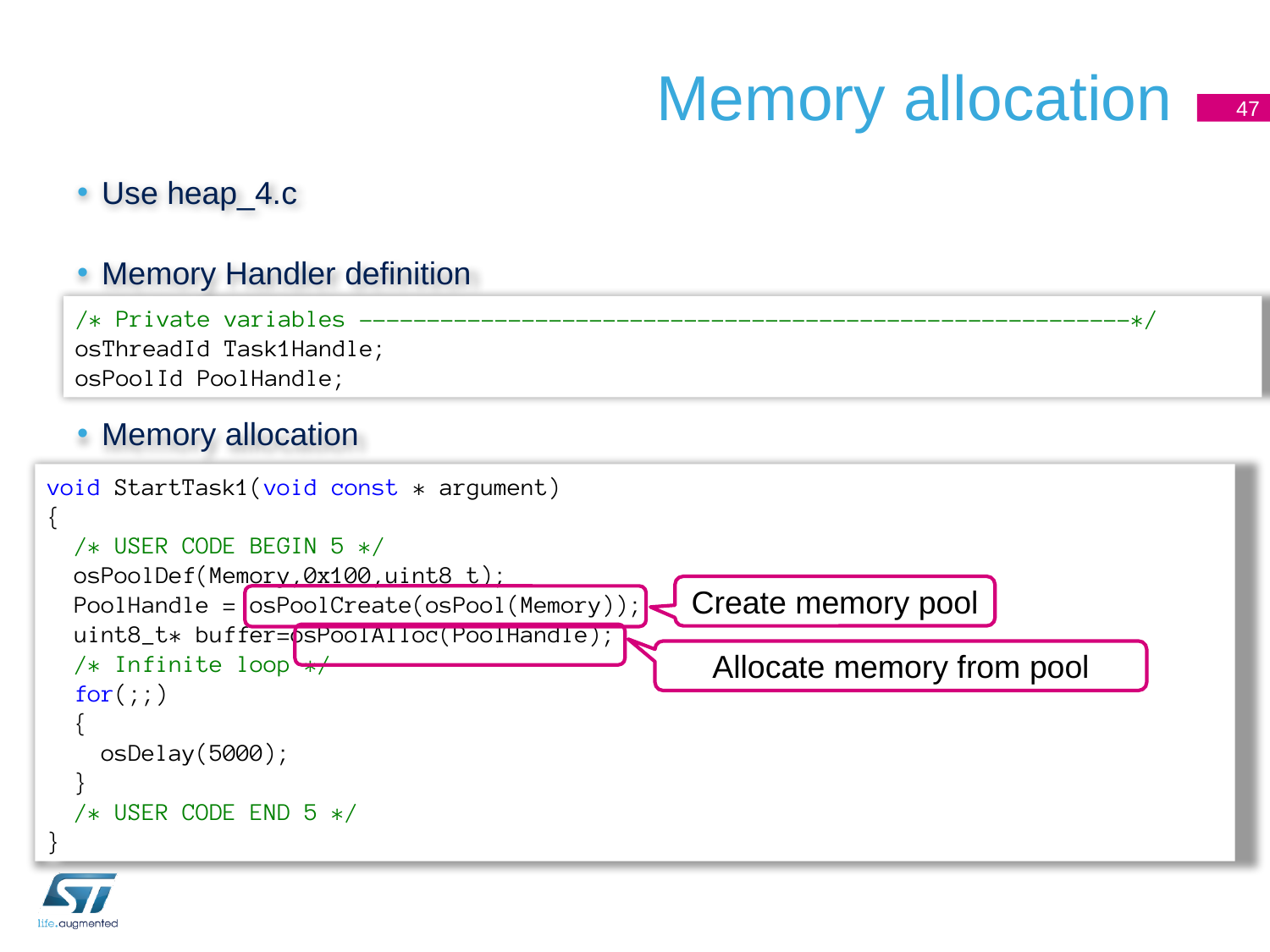

# Memory allocation
47
Use heap_4.c
Memory Handler definition

Memory allocation

/* Private variables ---------------------------------------------------------*/
osThreadId Task1Handle;
osPoolId PoolHandle;
void StartTask1(void const * argument)
{
  /* USER CODE BEGIN 5 */
  osPoolDef(Memory,0x100,uint8_t);
  PoolHandle = osPoolCreate(osPool(Memory));
  uint8_t* buffer=osPoolAlloc(PoolHandle);
  /* Infinite loop */
  for(;;)
  {
    osDelay(5000);
  }
  /* USER CODE END 5 */
}
Create memory pool

Allocate memory from pool